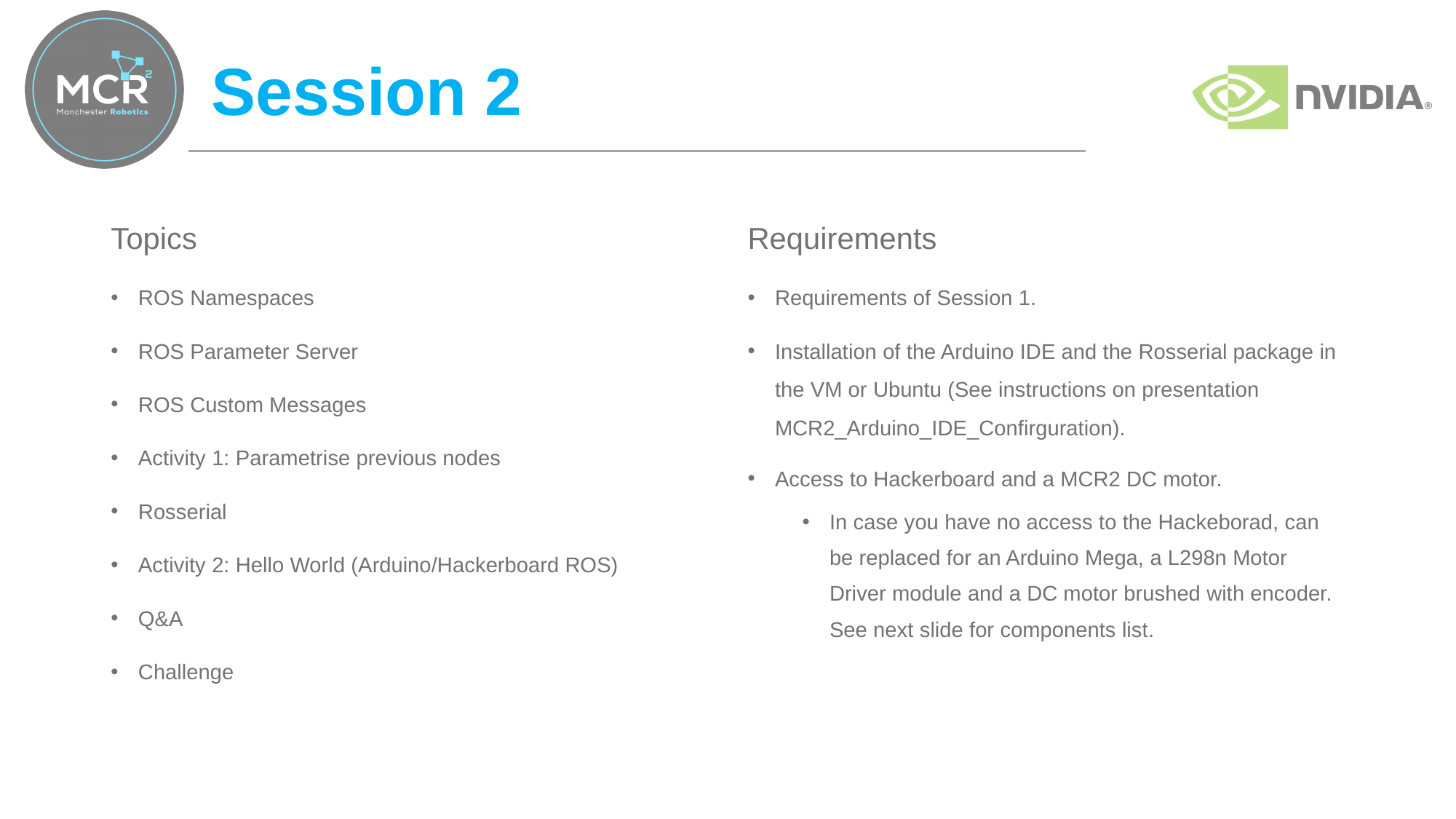

# Session 2
Requirements
Requirements of Session 1.
Installation of the Arduino IDE and the Rosserial package in the VM or Ubuntu (See instructions on presentation MCR2_Arduino_IDE_Confirguration).
Access to Hackerboard and a MCR2 DC motor.
In case you have no access to the Hackeborad, can be replaced for an Arduino Mega, a L298n Motor Driver module and a DC motor brushed with encoder. See next slide for components list.

Topics
ROS Namespaces
ROS Parameter Server
ROS Custom Messages
Activity 1: Parametrise previous nodes
Rosserial
Activity 2: Hello World (Arduino/Hackerboard ROS)
Q&A
Challenge